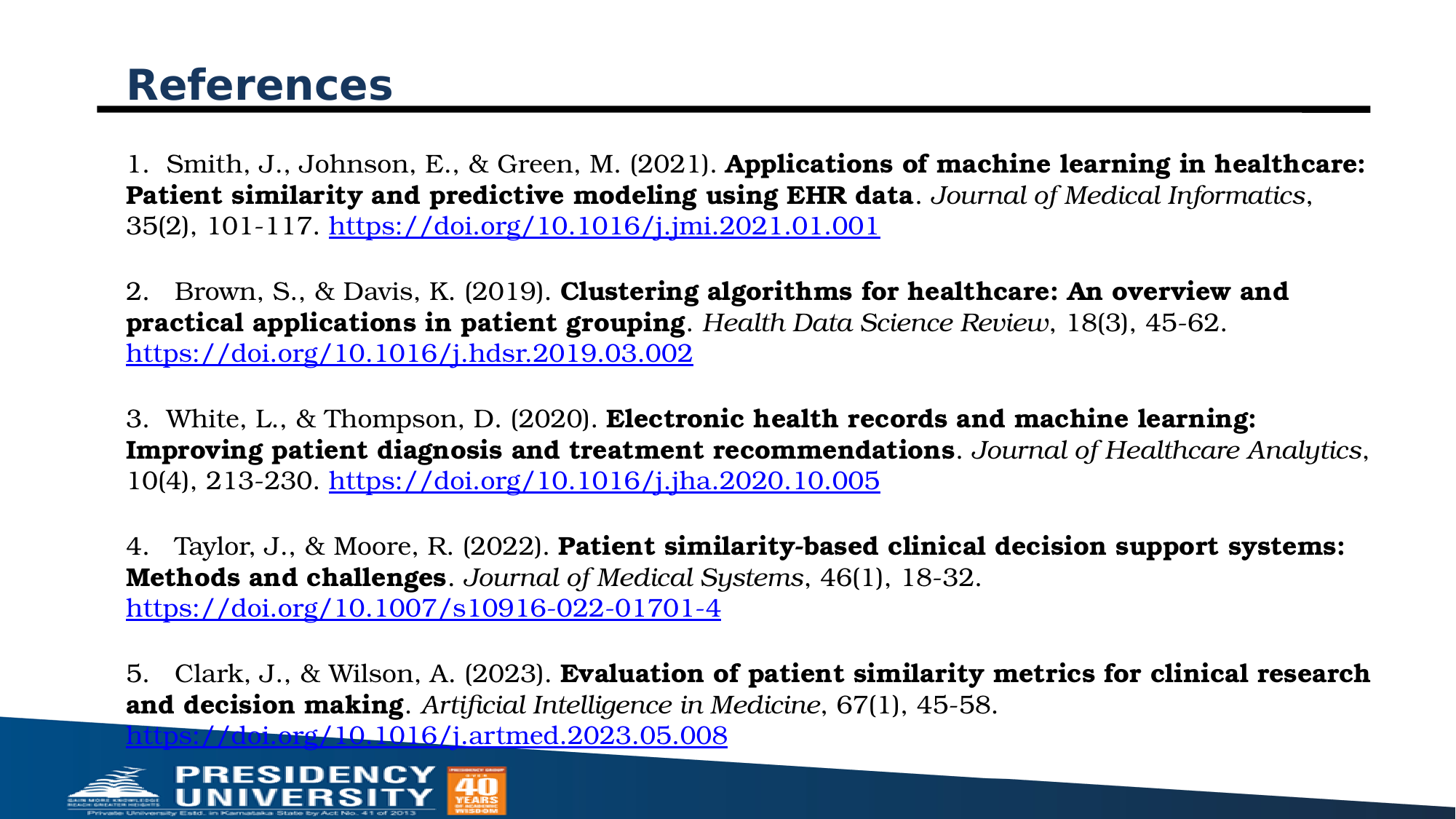

# References

1.  Smith, J., Johnson, E., & Green, M. (2021). Applications of machine learning in healthcare: Patient similarity and predictive modeling using EHR data. Journal of Medical Informatics, 35(2), 101-117. https://doi.org/10.1016/j.jmi.2021.01.001

2.   Brown, S., & Davis, K. (2019). Clustering algorithms for healthcare: An overview and practical applications in patient grouping. Health Data Science Review, 18(3), 45-62. https://doi.org/10.1016/j.hdsr.2019.03.002

3.  White, L., & Thompson, D. (2020). Electronic health records and machine learning: Improving patient diagnosis and treatment recommendations. Journal of Healthcare Analytics, 10(4), 213-230. https://doi.org/10.1016/j.jha.2020.10.005

4.   Taylor, J., & Moore, R. (2022). Patient similarity-based clinical decision support systems: Methods and challenges. Journal of Medical Systems, 46(1), 18-32. https://doi.org/10.1007/s10916-022-01701-4

5.   Clark, J., & Wilson, A. (2023). Evaluation of patient similarity metrics for clinical research and decision making. Artificial Intelligence in Medicine, 67(1), 45-58. https://doi.org/10.1016/j.artmed.2023.05.008